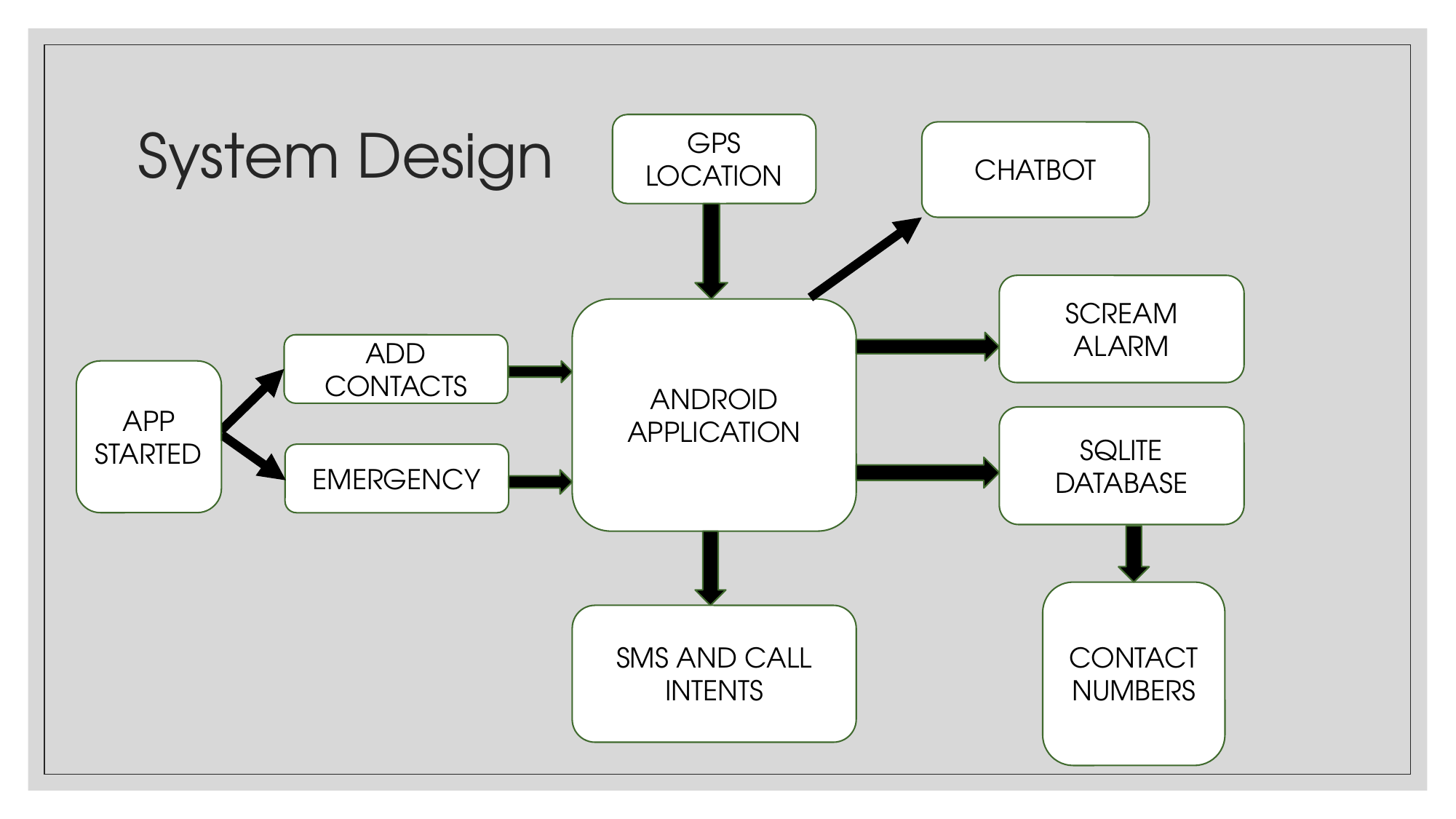

# System Design
GPS LOCATION
CHATBOT

SCREAM ALARM
ANDROID APPLICATION

ADD CONTACTS
APP STARTED

SQLITE DATABASE
EMERGENCY

CONTACT NUMBERS
SMS AND CALL INTENTS